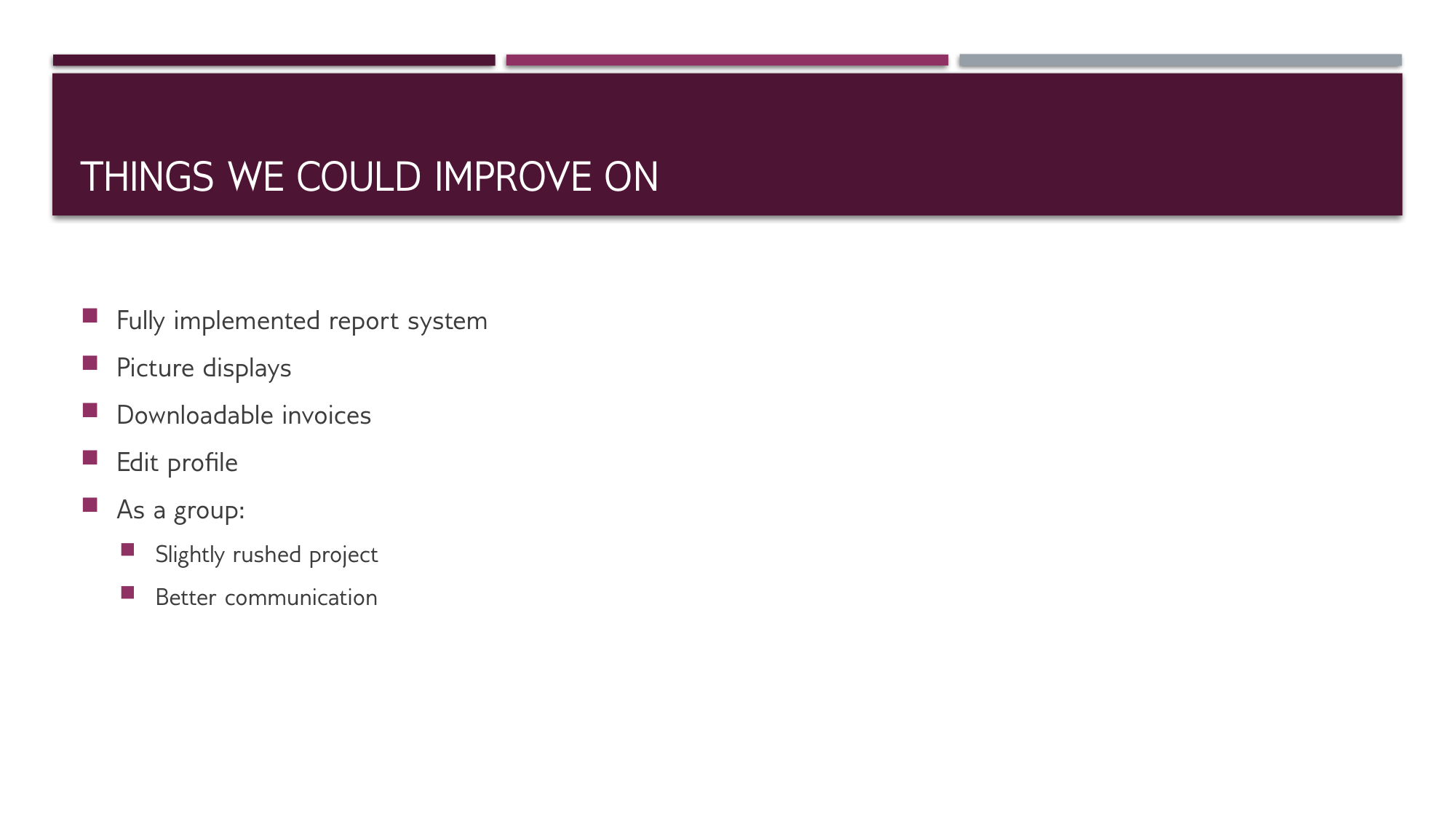

# Things we could improve on
Fully implemented report system
Picture displays
Downloadable invoices
Edit profile
As a group:
Slightly rushed project
Better communication